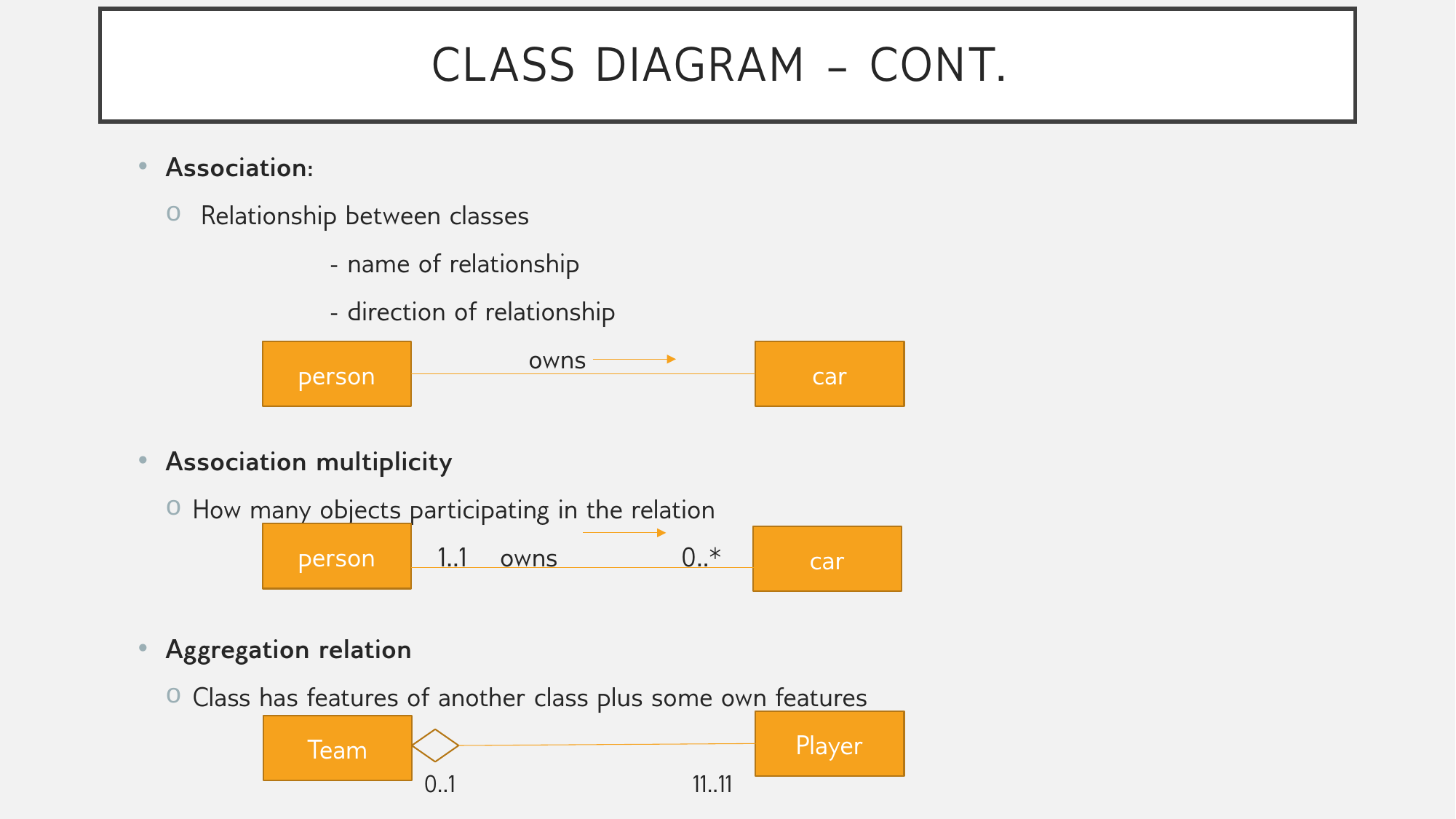

# Class diagram – cont.
Association:
 Relationship between classes
	- name of relationship
           	- direction of relationship
        		           owns

Association multiplicity
How many objects participating in the relation
		1..1         owns	   0..*

Aggregation relation
Class has features of another class plus some own features

		             0..1		     11..11
person
car
person
car
Player
Team